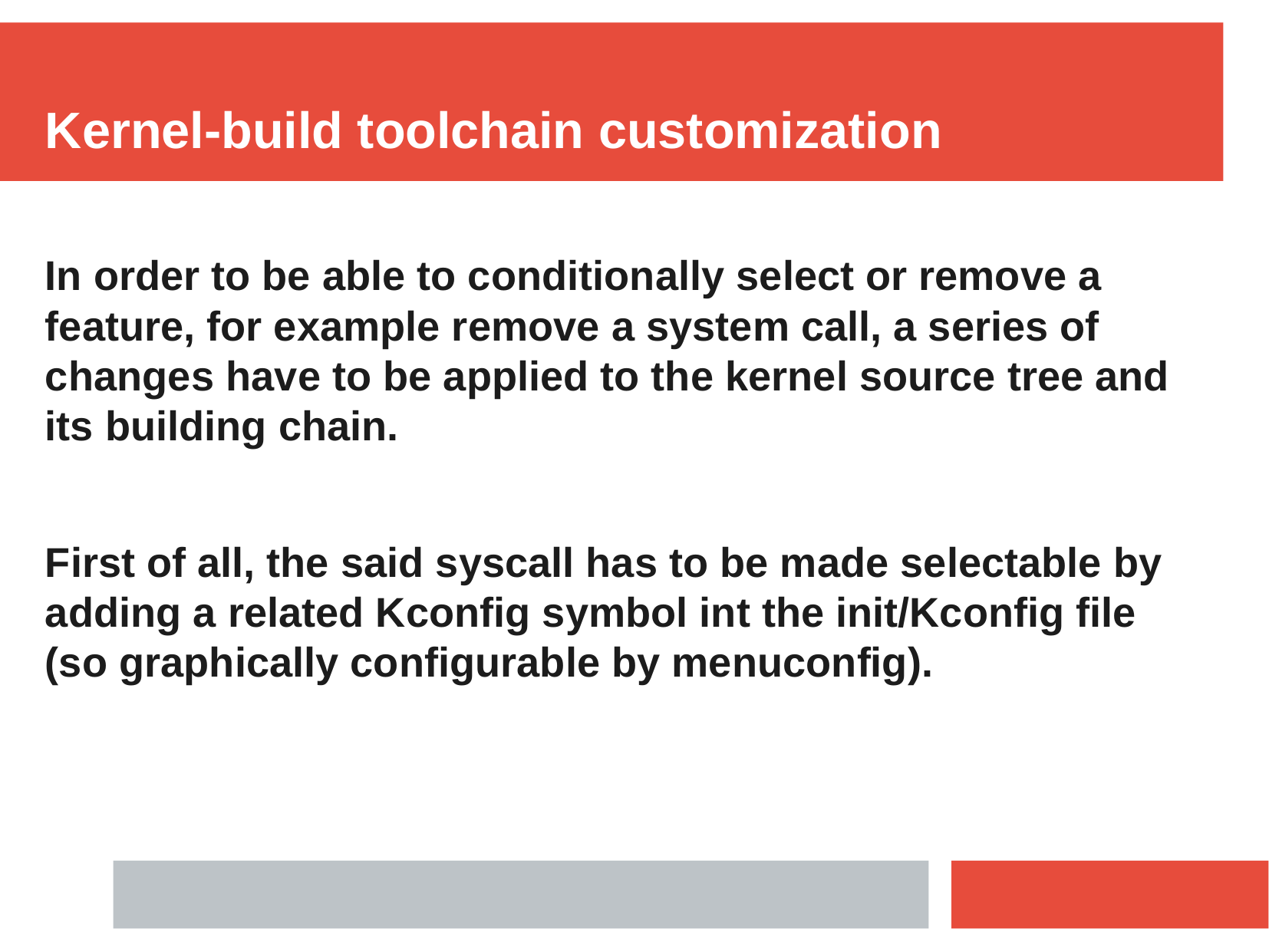

Kernel-build toolchain customization
In order to be able to conditionally select or remove a feature, for example remove a system call, a series of changes have to be applied to the kernel source tree and its building chain.

First of all, the said syscall has to be made selectable by adding a related Kconfig symbol int the init/Kconfig file (so graphically configurable by menuconfig).